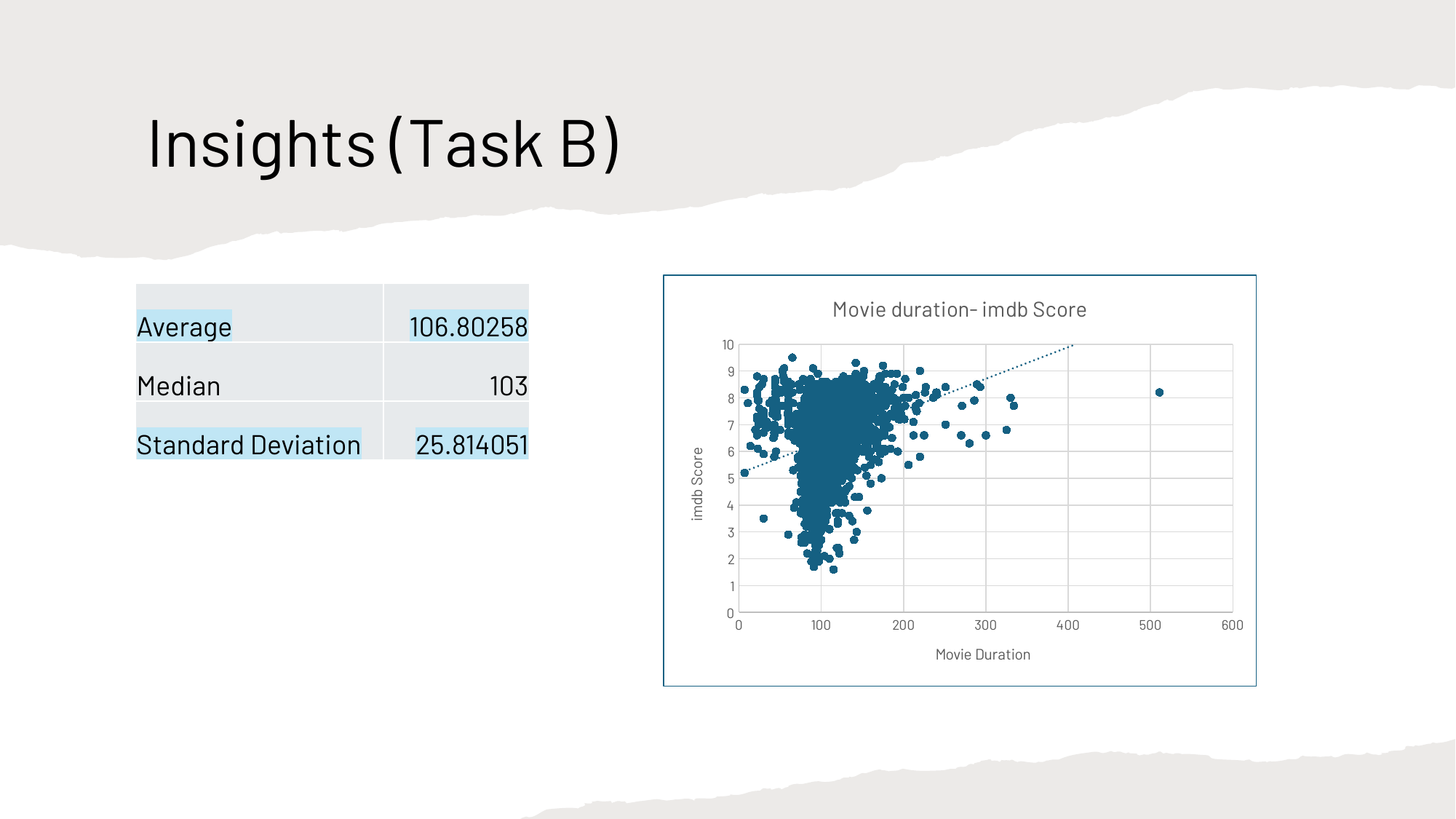

# Insights (Task B)

### Chart: Movie duration- imdb Score

| Category | imdb_score |
|---|---|
| Average | 106.80258 |
| --- | --- |
| Median | 103 |
| Standard Deviation | 25.814051 |